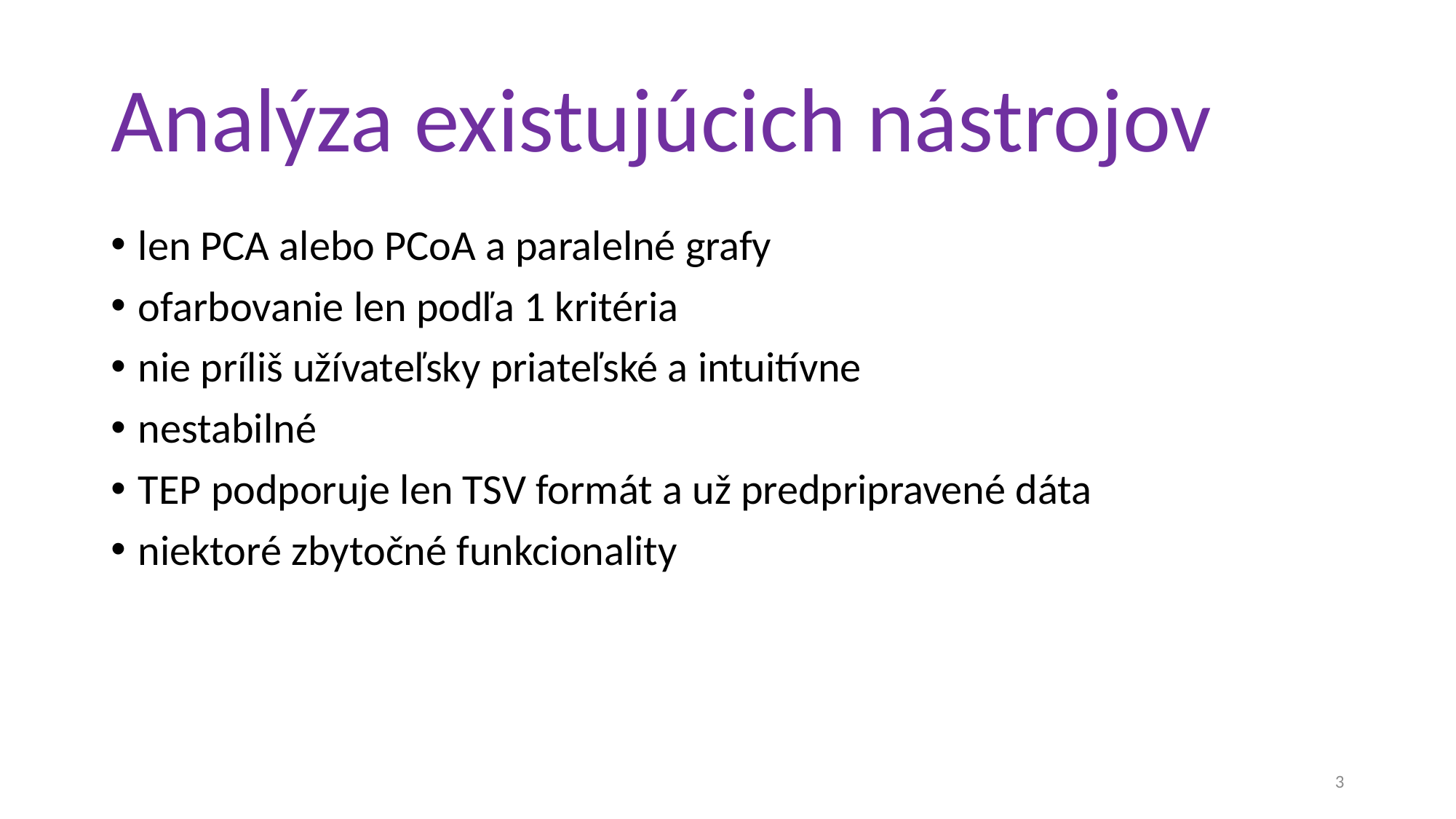

# Analýza existujúcich nástrojov
len PCA alebo PCoA a paralelné grafy
ofarbovanie len podľa 1 kritéria
nie príliš užívateľsky priateľské a intuitívne
nestabilné
TEP podporuje len TSV formát a už predpripravené dáta
niektoré zbytočné funkcionality

3